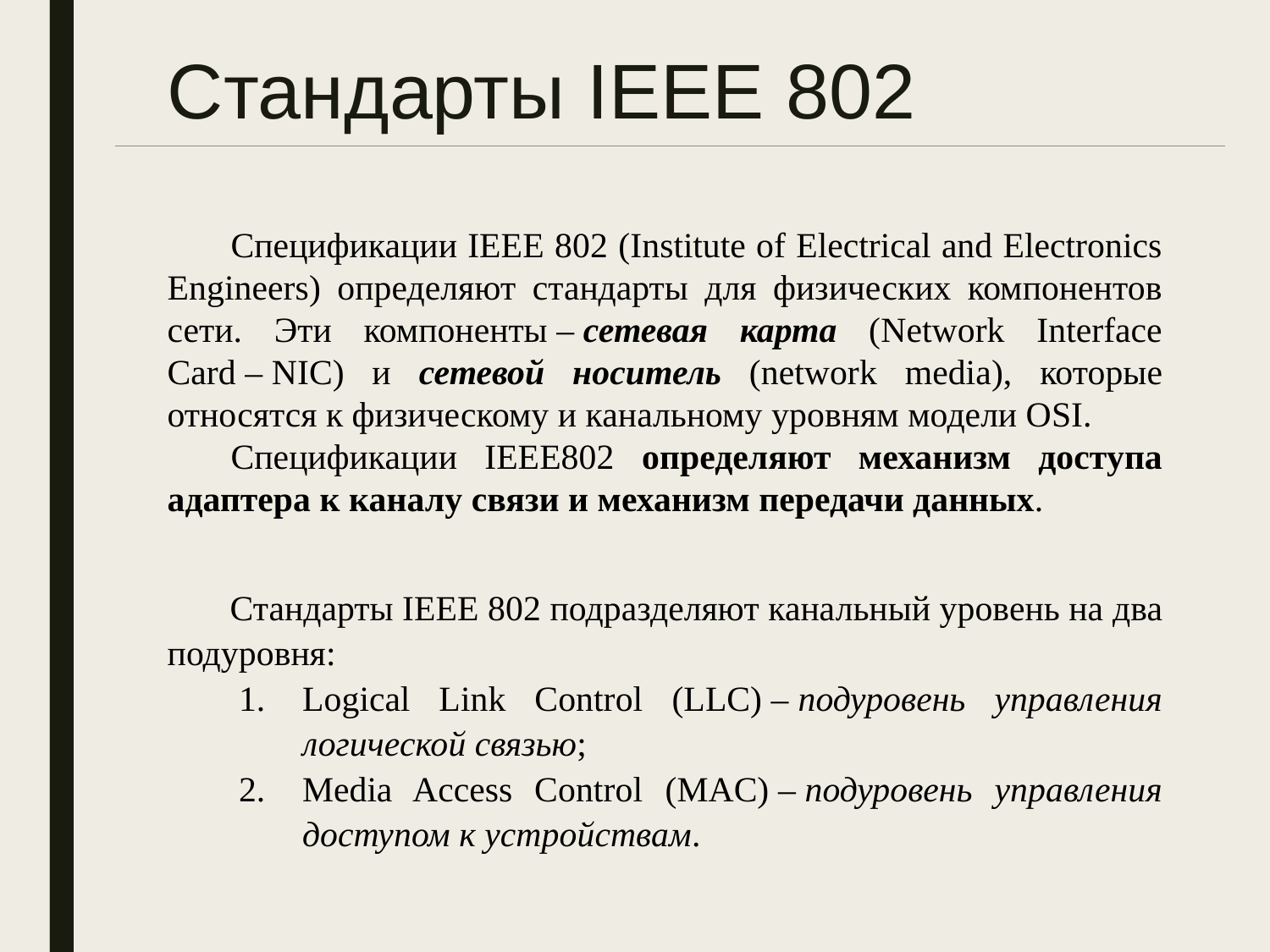

# Стандарты IEEE 802
Спецификации IEEE 802 (Institute of Electrical and Electronics Engineers) определяют стандарты для физических компонентов сети. Эти компоненты – сетевая карта (Network Interface Card – NIC) и сетевой носитель (network media), которые относятся к физическому и канальному уровням модели OSI.
Спецификации IEEE802 определяют механизм доступа адаптера к каналу связи и механизм передачи данных.
Стандарты IEEE 802 подразделяют канальный уровень на два подуровня:
Logical Link Control (LLC) – подуровень управления логической связью;
Media Access Control (MAC) – подуровень управления доступом к устройствам.